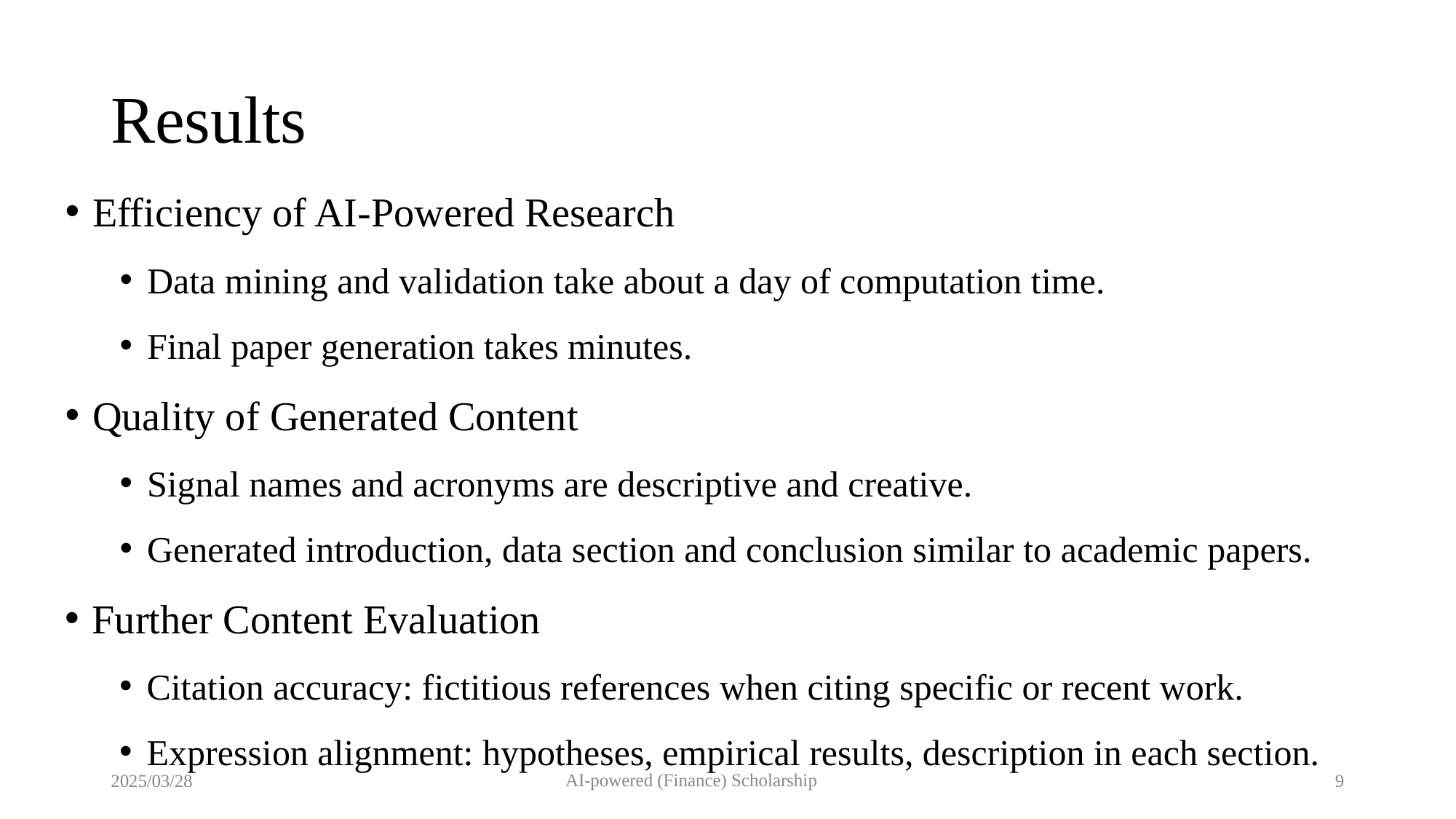

# Results
Efficiency of AI-Powered Research
Data mining and validation take about a day of computation time.
Final paper generation takes minutes.
Quality of Generated Content
Signal names and acronyms are descriptive and creative.
Generated introduction, data section and conclusion similar to academic papers.
Further Content Evaluation
Citation accuracy: fictitious references when citing specific or recent work.
Expression alignment: hypotheses, empirical results, description in each section.
AI-powered (Finance) Scholarship
2025/03/28
9